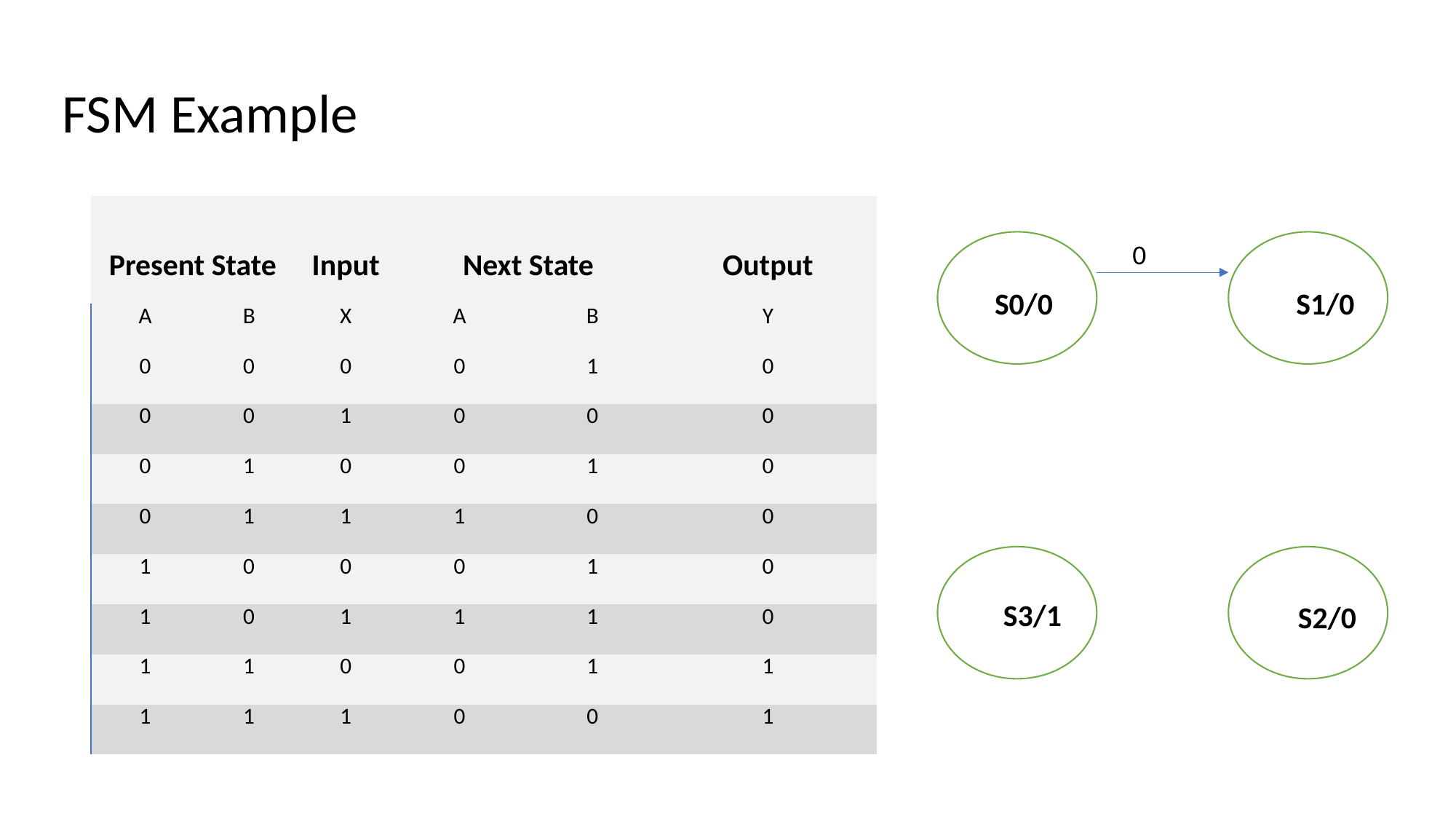

# FSM Example
| Present State |  | Input | Next State | Next State | Output |
| --- | --- | --- | --- | --- | --- |
| A | B | X | A | B | Y |
| 0 | 0 | 0 | 0 | 1 | 0 |
| 0 | 0 | 1 | 0 | 0 | 0 |
| 0 | 1 | 0 | 0 | 1 | 0 |
| 0 | 1 | 1 | 1 | 0 | 0 |
| 1 | 0 | 0 | 0 | 1 | 0 |
| 1 | 0 | 1 | 1 | 1 | 0 |
| 1 | 1 | 0 | 0 | 1 | 1 |
| 1 | 1 | 1 | 0 | 0 | 1 |

0

S0/0
S1/0

S3/1
S2/0